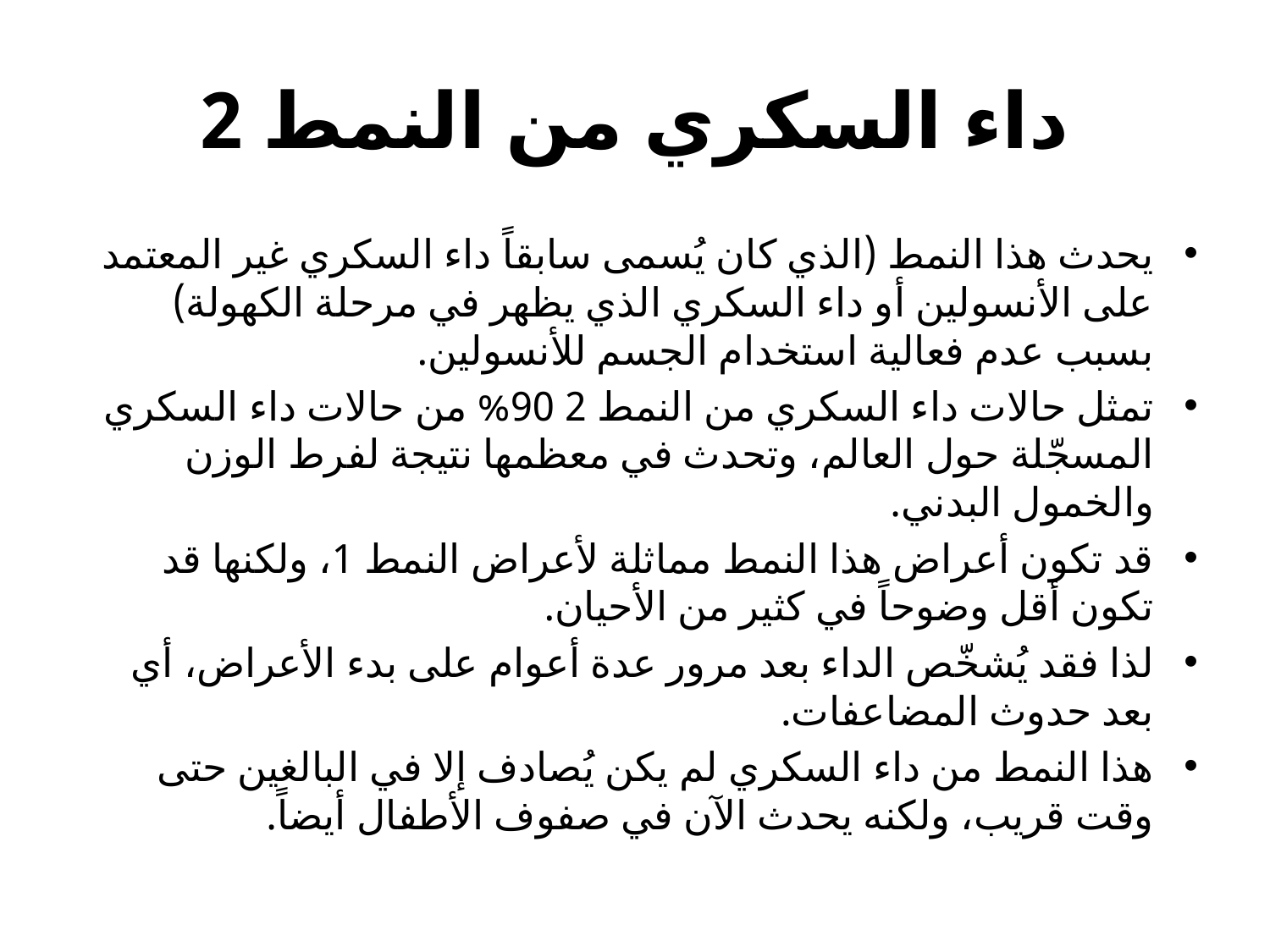

# داء السكري من النمط 2
يحدث هذا النمط (الذي كان يُسمى سابقاً داء السكري غير المعتمد على الأنسولين أو داء السكري الذي يظهر في مرحلة الكهولة) بسبب عدم فعالية استخدام الجسم للأنسولين.
تمثل حالات داء السكري من النمط 2 90% من حالات داء السكري المسجّلة حول العالم، وتحدث في معظمها نتيجة لفرط الوزن والخمول البدني.
قد تكون أعراض هذا النمط مماثلة لأعراض النمط 1، ولكنها قد تكون أقل وضوحاً في كثير من الأحيان.
لذا فقد يُشخّص الداء بعد مرور عدة أعوام على بدء الأعراض، أي بعد حدوث المضاعفات.
هذا النمط من داء السكري لم يكن يُصادف إلا في البالغين حتى وقت قريب، ولكنه يحدث الآن في صفوف الأطفال أيضاً.